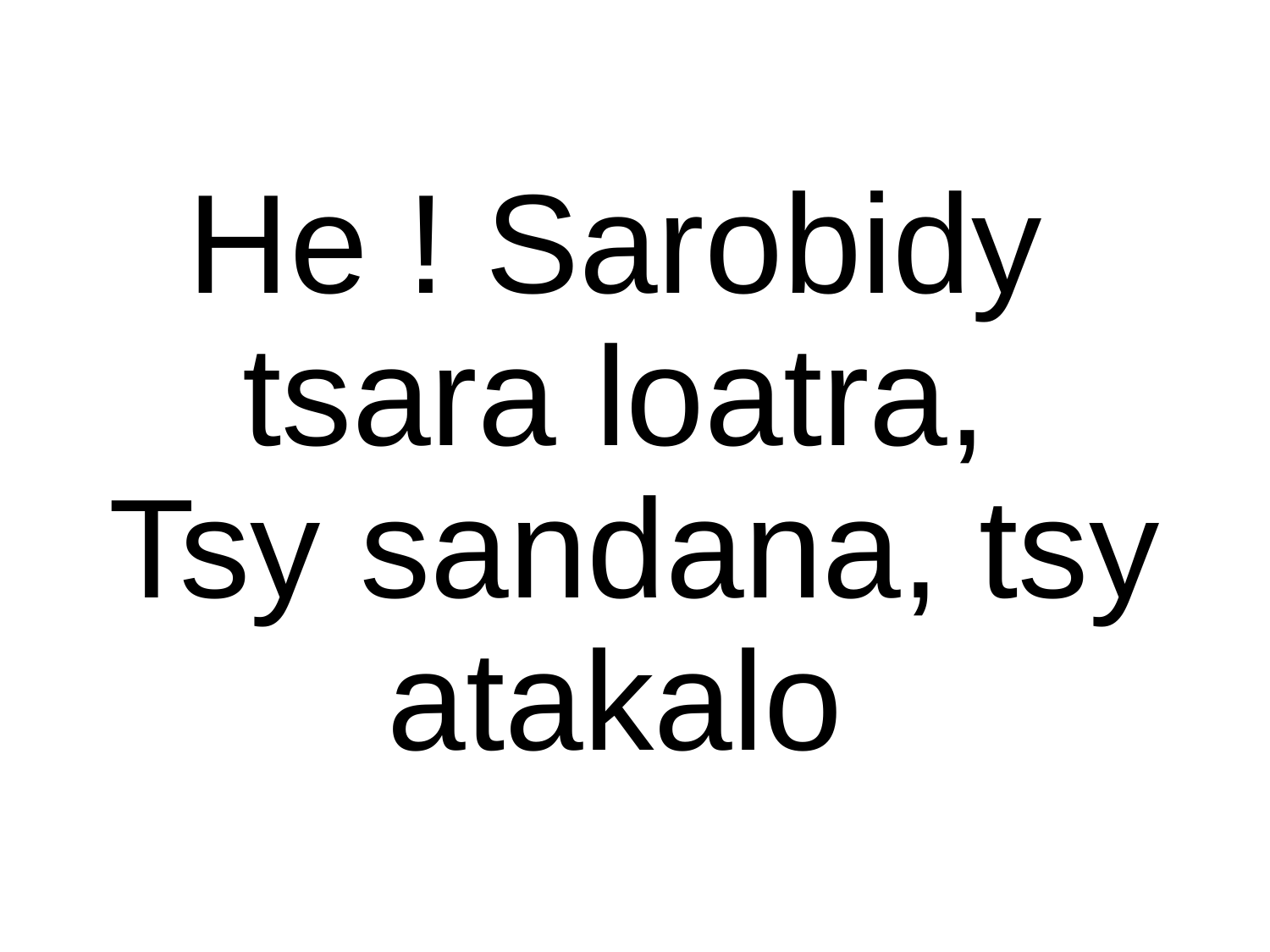

He ! Sarobidy
tsara loatra,
Tsy sandana, tsy atakalo